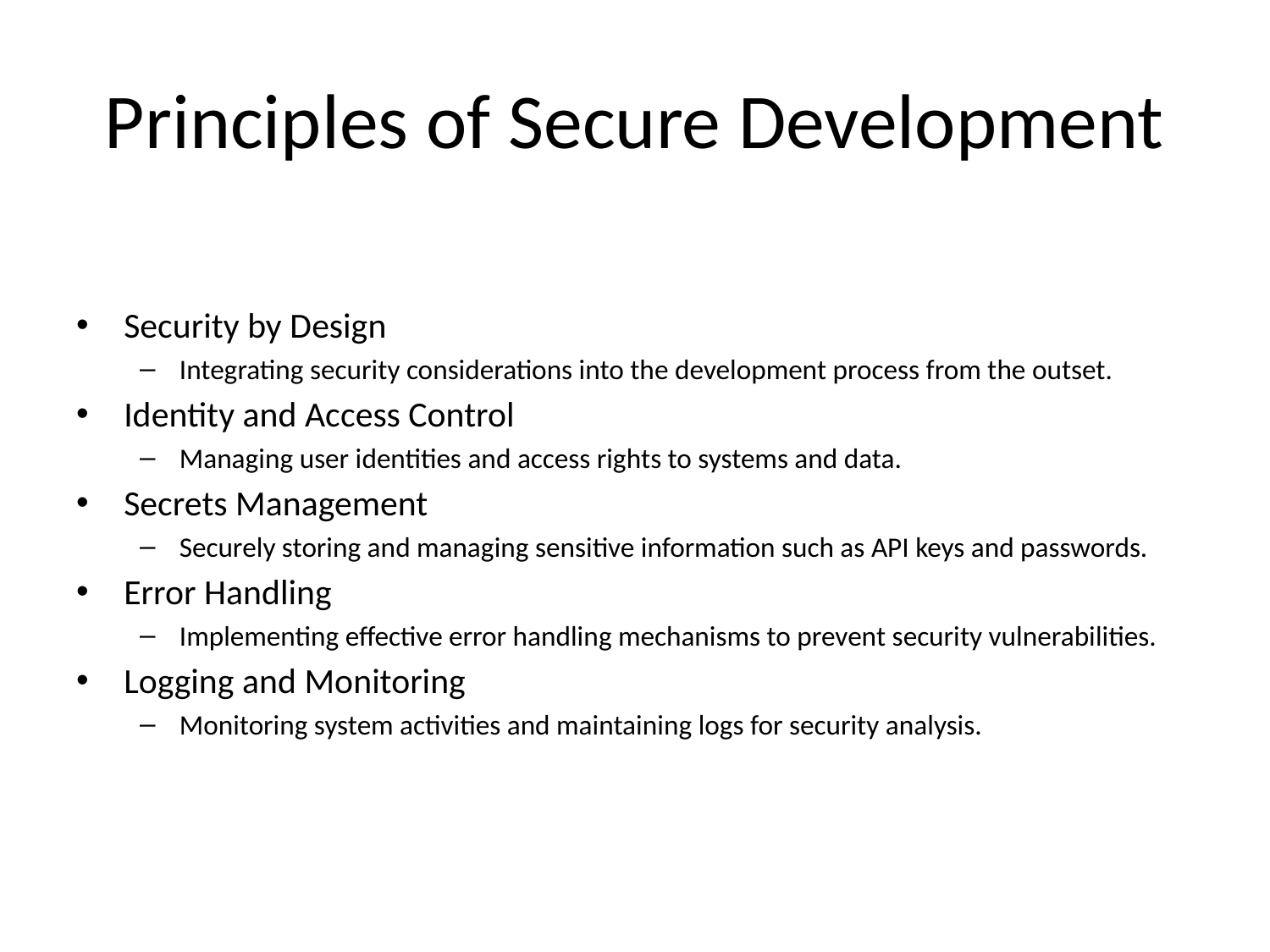

# Principles of Secure Development

Security by Design
Integrating security considerations into the development process from the outset.
Identity and Access Control
Managing user identities and access rights to systems and data.
Secrets Management
Securely storing and managing sensitive information such as API keys and passwords.
Error Handling
Implementing effective error handling mechanisms to prevent security vulnerabilities.
Logging and Monitoring
Monitoring system activities and maintaining logs for security analysis.